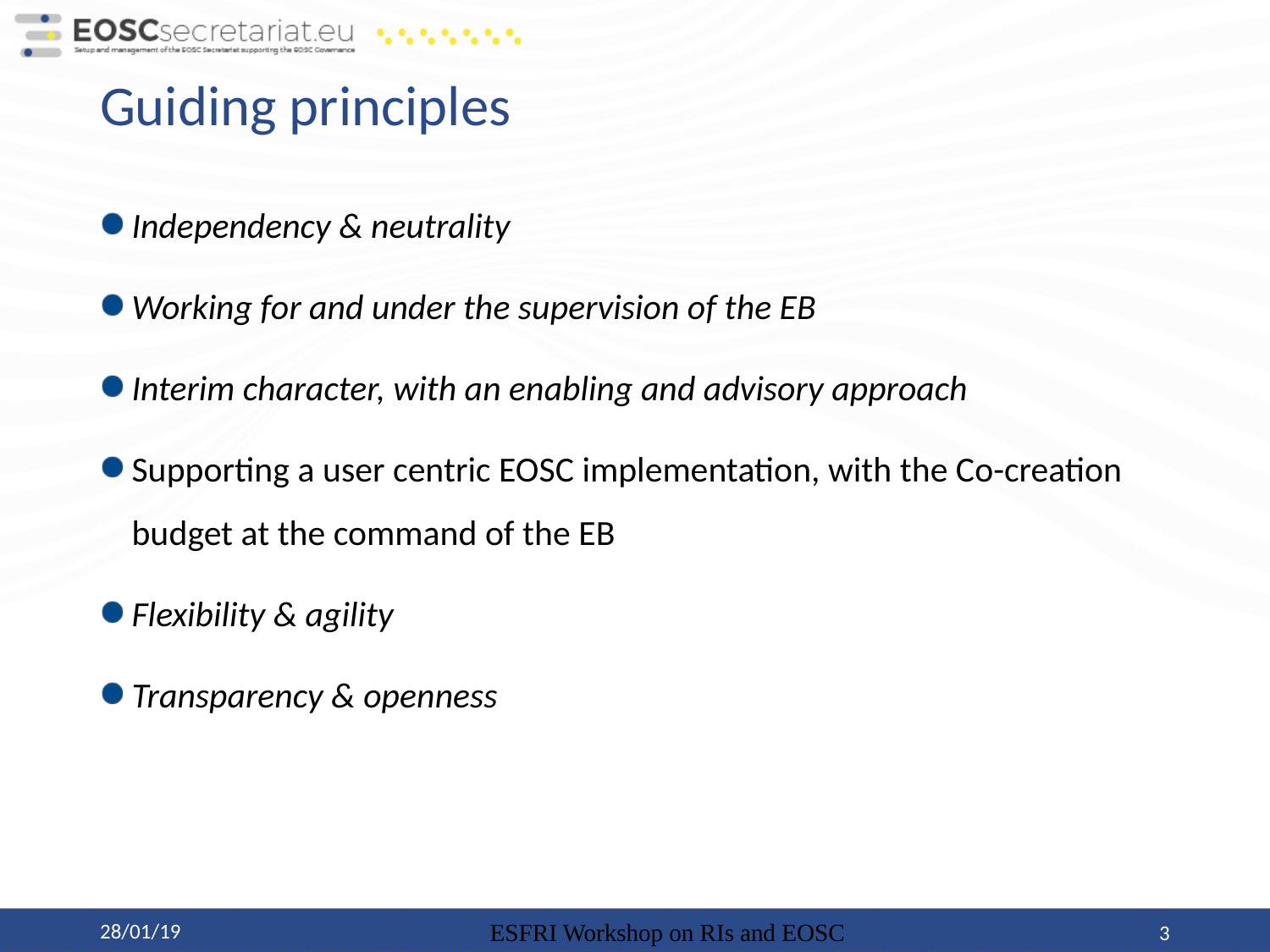

# Guiding principles
Independency & neutrality
Working for and under the supervision of the EB
Interim character, with an enabling and advisory approach
Supporting a user centric EOSC implementation, with the Co-creation budget at the command of the EB
Flexibility & agility
Transparency & openness

28/01/19
3
ESFRI Workshop on RIs and EOSC